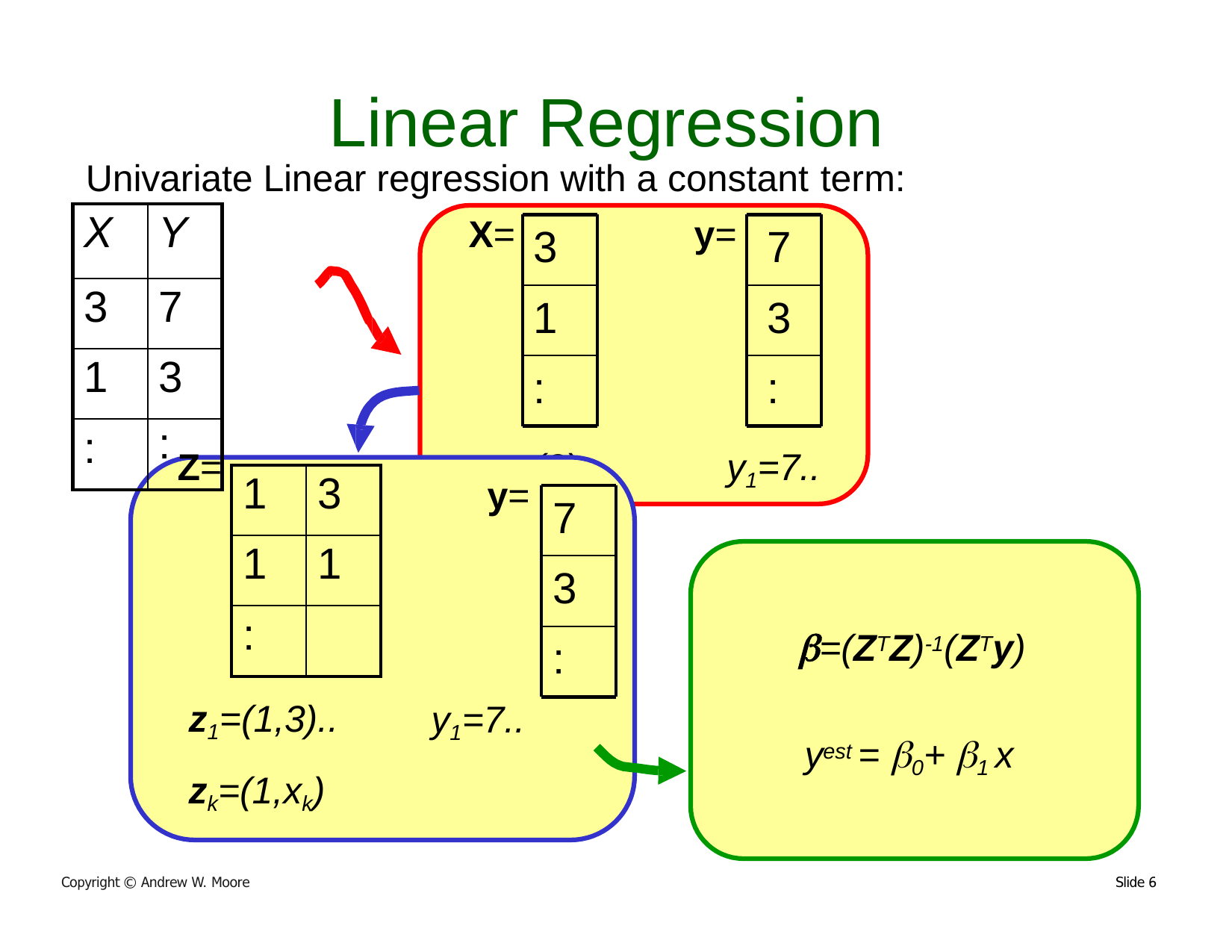

# Linear Regression
Univariate Linear regression with a constant term:
| X | Y |
| --- | --- |
| 3 | 7 |
| 1 | 3 |
| : | : Z= |

X=	y=

3	7

1	3
:	:

x1=(3)..	y1=7..

| 1 | 3 |
| --- | --- |
| 1 | 1 |
| : |  |
y=

7

3
β=(ZTZ)-1(ZTy)

:
z1=(1,3)..
zk=(1,xk)
y1=7..

yest = β0+ β1 x

Copyright © Andrew W. Moore
Slide 6